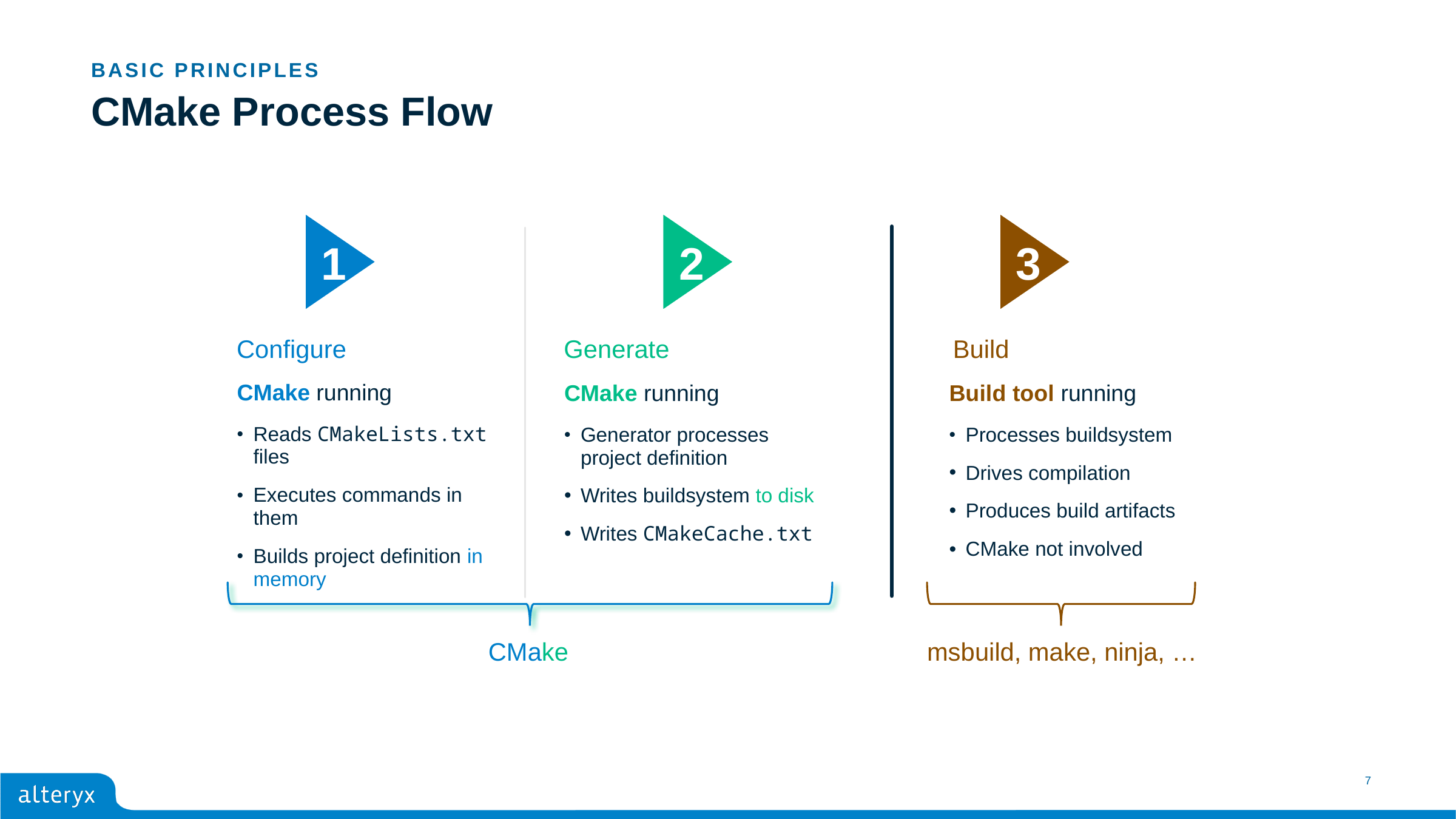

Basic Principles
# CMake Process Flow
1
2
3

Configure
Generate
Build
CMake running
Reads CMakeLists.txt files
Executes commands in them
Builds project definition in memory
CMake running
Generator processes project definition
Writes buildsystem to disk
Writes CMakeCache.txt
Build tool running
Processes buildsystem
Drives compilation
Produces build artifacts
CMake not involved

CMake
msbuild, make, ninja, …
7